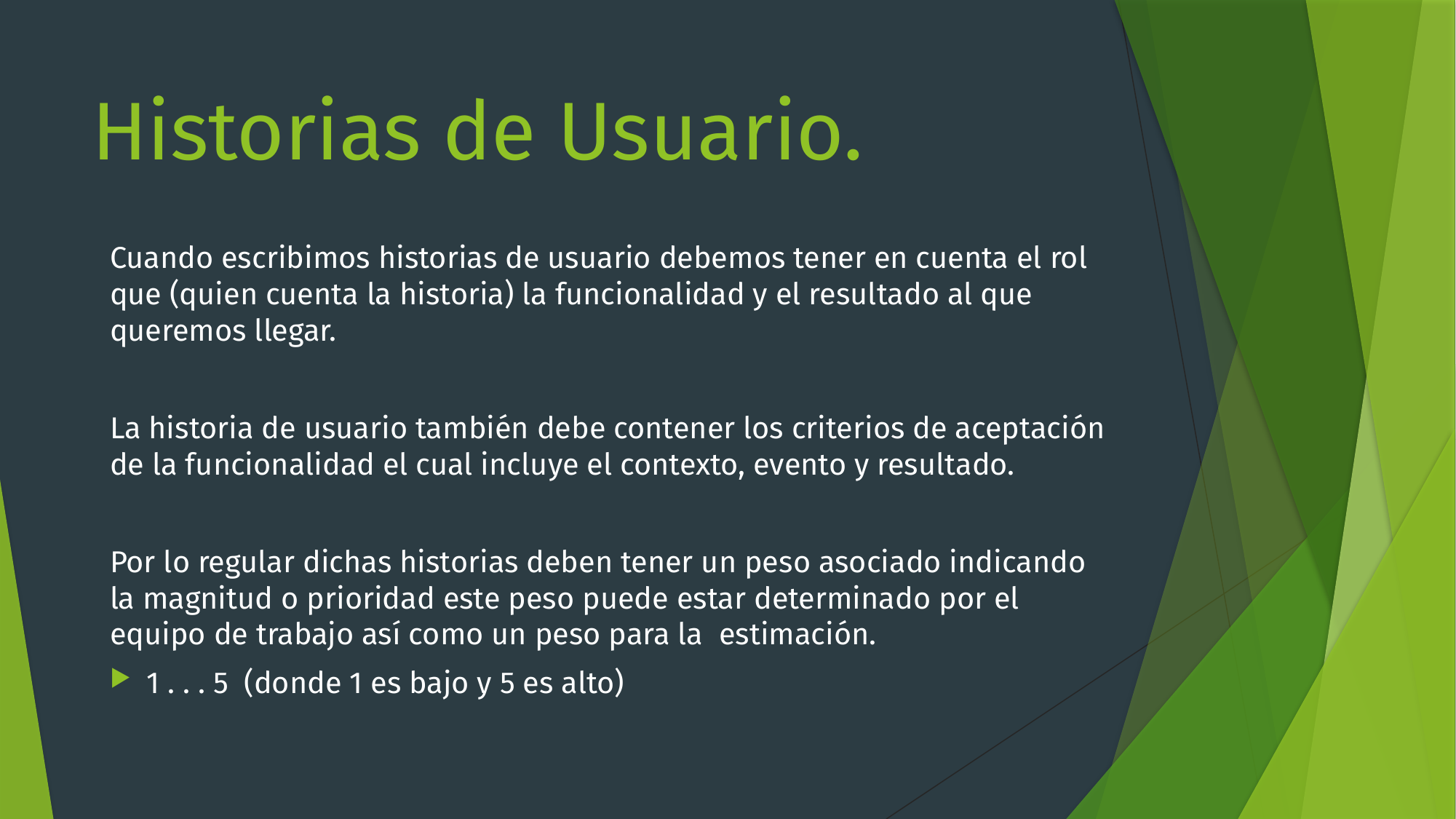

# Historias de Usuario.
Cuando escribimos historias de usuario debemos tener en cuenta el rol que (quien cuenta la historia) la funcionalidad y el resultado al que queremos llegar.

La historia de usuario también debe contener los criterios de aceptación de la funcionalidad el cual incluye el contexto, evento y resultado.

Por lo regular dichas historias deben tener un peso asociado indicando la magnitud o prioridad este peso puede estar determinado por el equipo de trabajo así como un peso para la  estimación.
1 . . . 5  (donde 1 es bajo y 5 es alto)